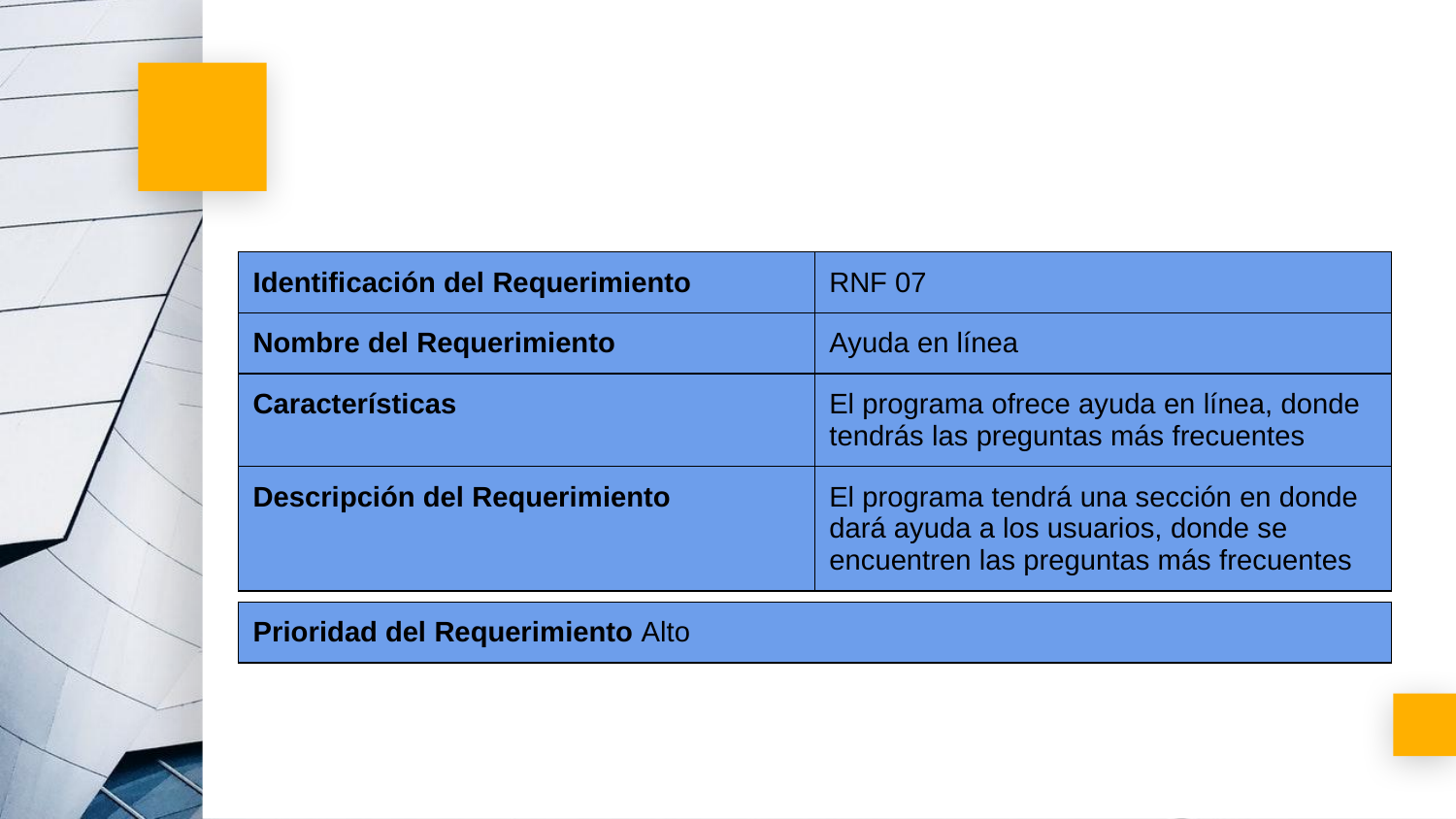

| Identificación del Requerimiento | RNF 07 |
| --- | --- |
| Nombre del Requerimiento | Ayuda en línea |
| Características | El programa ofrece ayuda en línea, donde tendrás las preguntas más frecuentes |
| Descripción del Requerimiento | El programa tendrá una sección en donde dará ayuda a los usuarios, donde se encuentren las preguntas más frecuentes |
| Prioridad del Requerimiento Alto |
| --- |